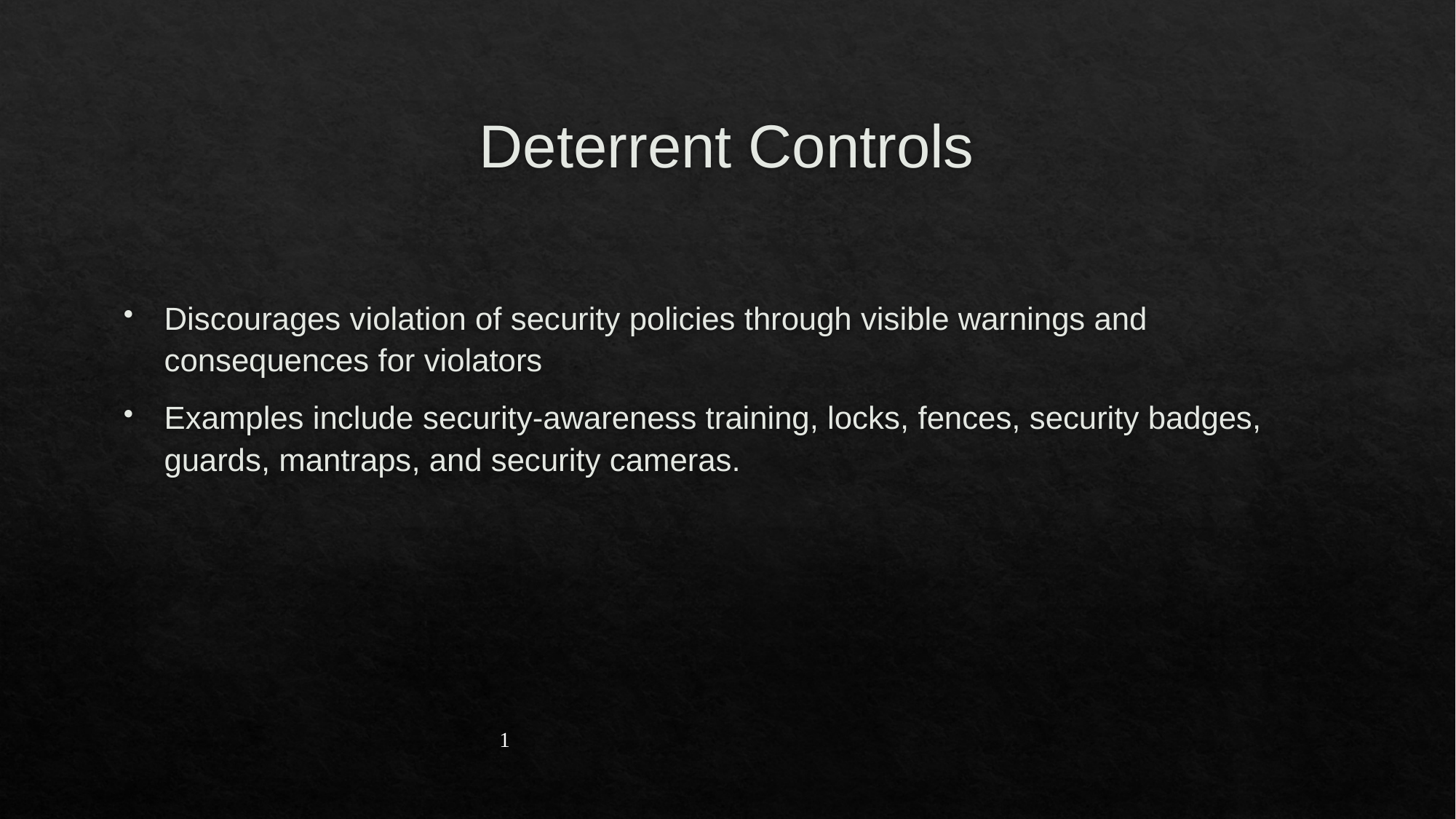

# Deterrent Controls

Discourages violation of security policies through visible warnings and consequences for violators
Examples include ﻿security-awareness training, locks, fences, security badges, guards, mantraps, and security cameras.

1